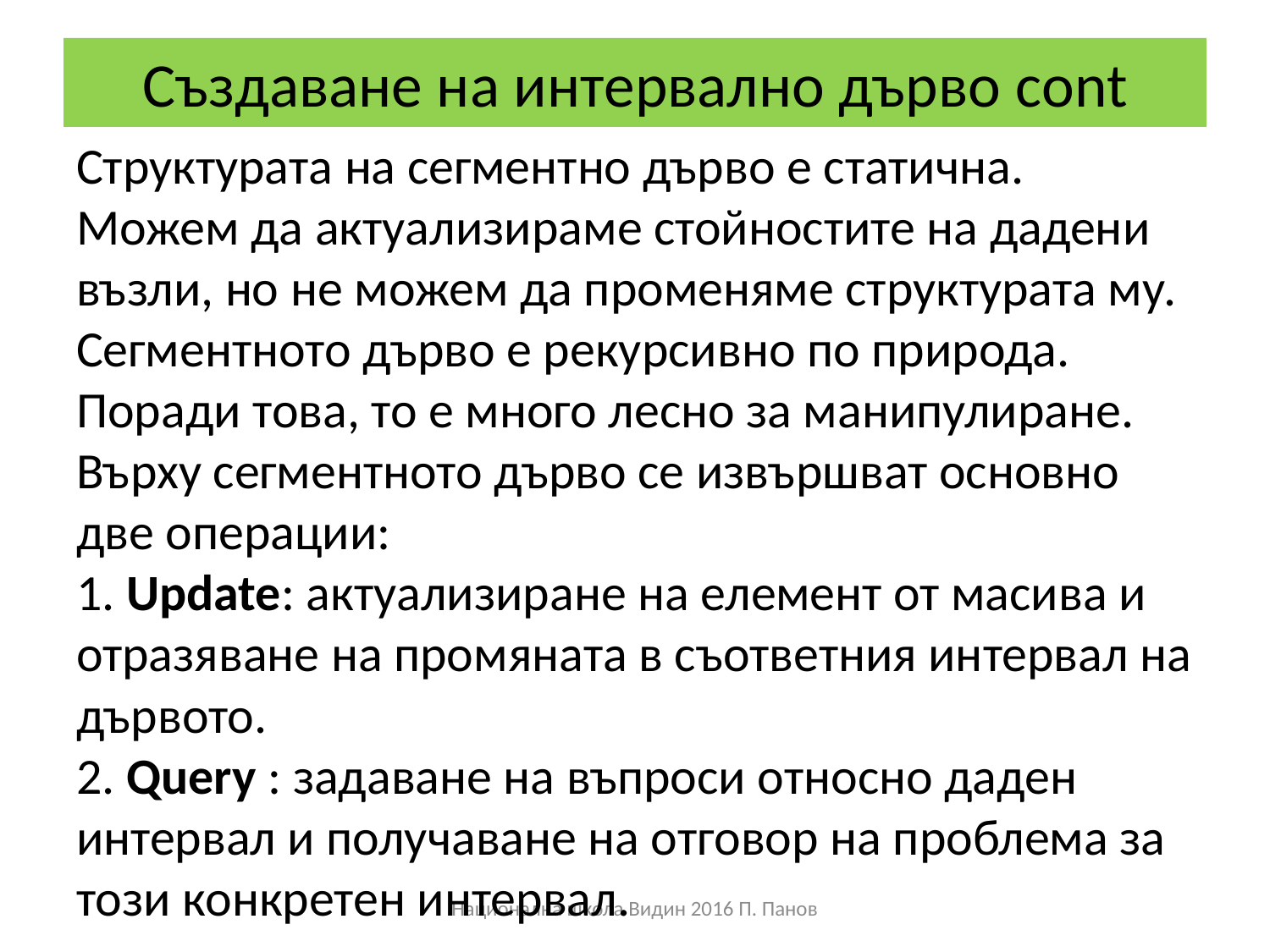

# Създаване на интервално дърво cont
Структурата на сегментно дърво е статична. Можем да актуализираме стойностите на дадени възли, но не можем да променяме структурата му. Сегментното дърво е рекурсивно по природа. Поради това, то е много лесно за манипулиране. Върху сегментното дърво се извършват основно две операции:
1. Update: актуализиране на елемент от масива и отразяване на промяната в съответния интервал на дървото.
2. Query : задаване на въпроси относно даден интервал и получаване на отговор на проблема за този конкретен интервал.
Национална школа Видин 2016 П. Панов